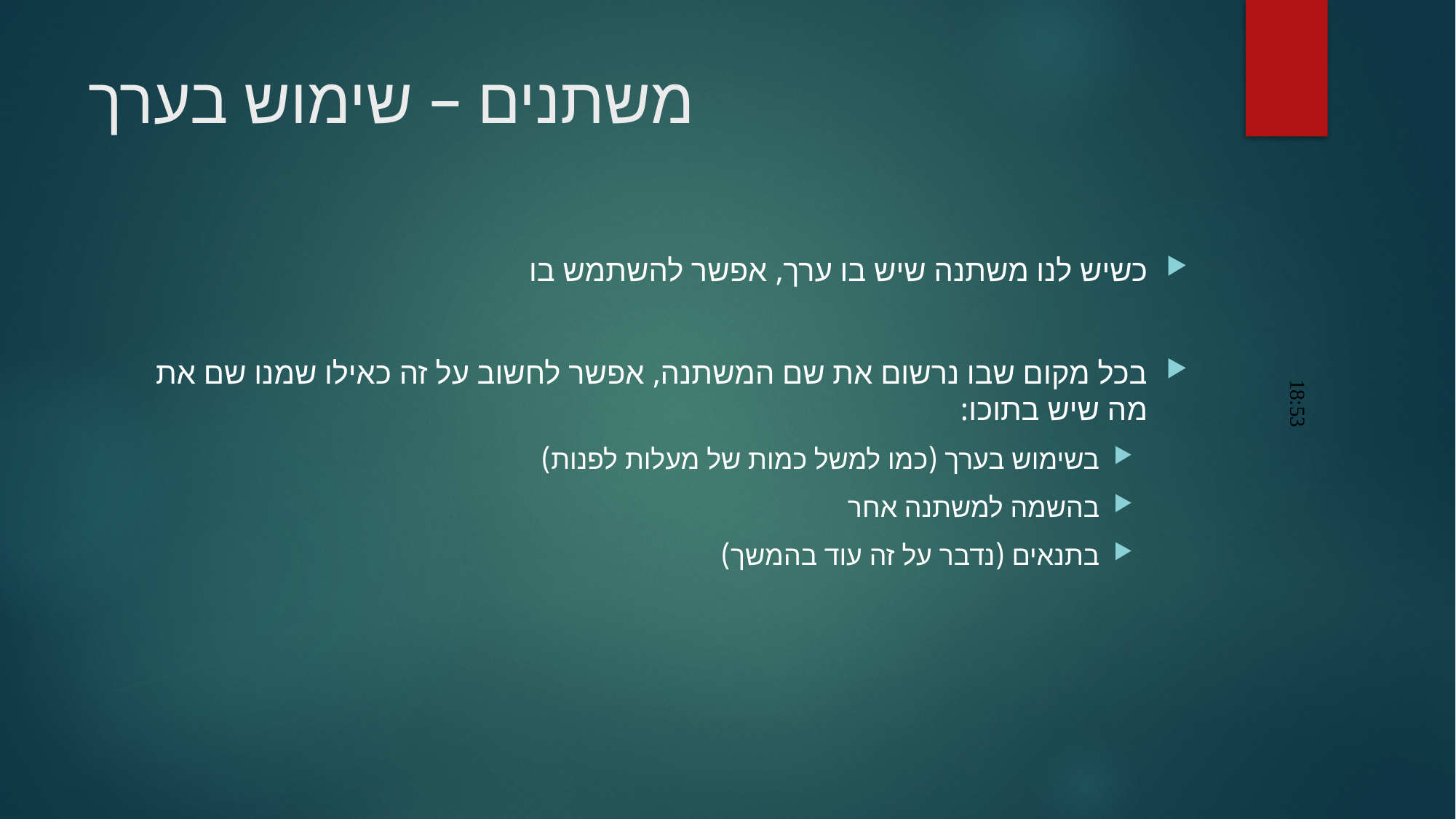

# משתנים – שימוש בערך
כשיש לנו משתנה שיש בו ערך, אפשר להשתמש בו

בכל מקום שבו נרשום את שם המשתנה, אפשר לחשוב על זה כאילו שמנו שם את מה שיש בתוכו:
בשימוש בערך (כמו למשל כמות של מעלות לפנות)
בהשמה למשתנה אחר
בתנאים (נדבר על זה עוד בהמשך)
18:53